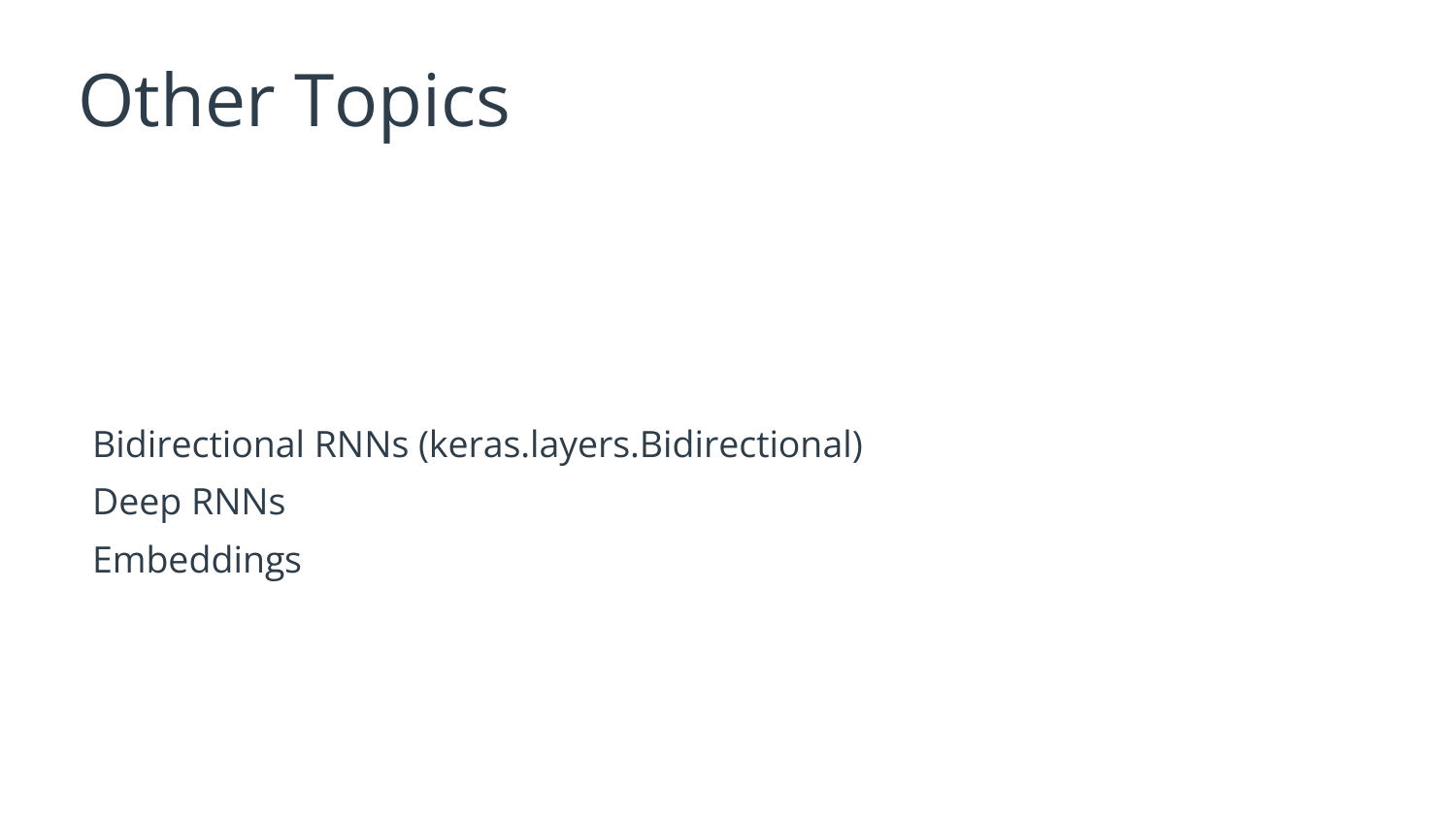

# Other Topics

Bidirectional RNNs (keras.layers.Bidirectional)
Deep RNNs
Embeddings